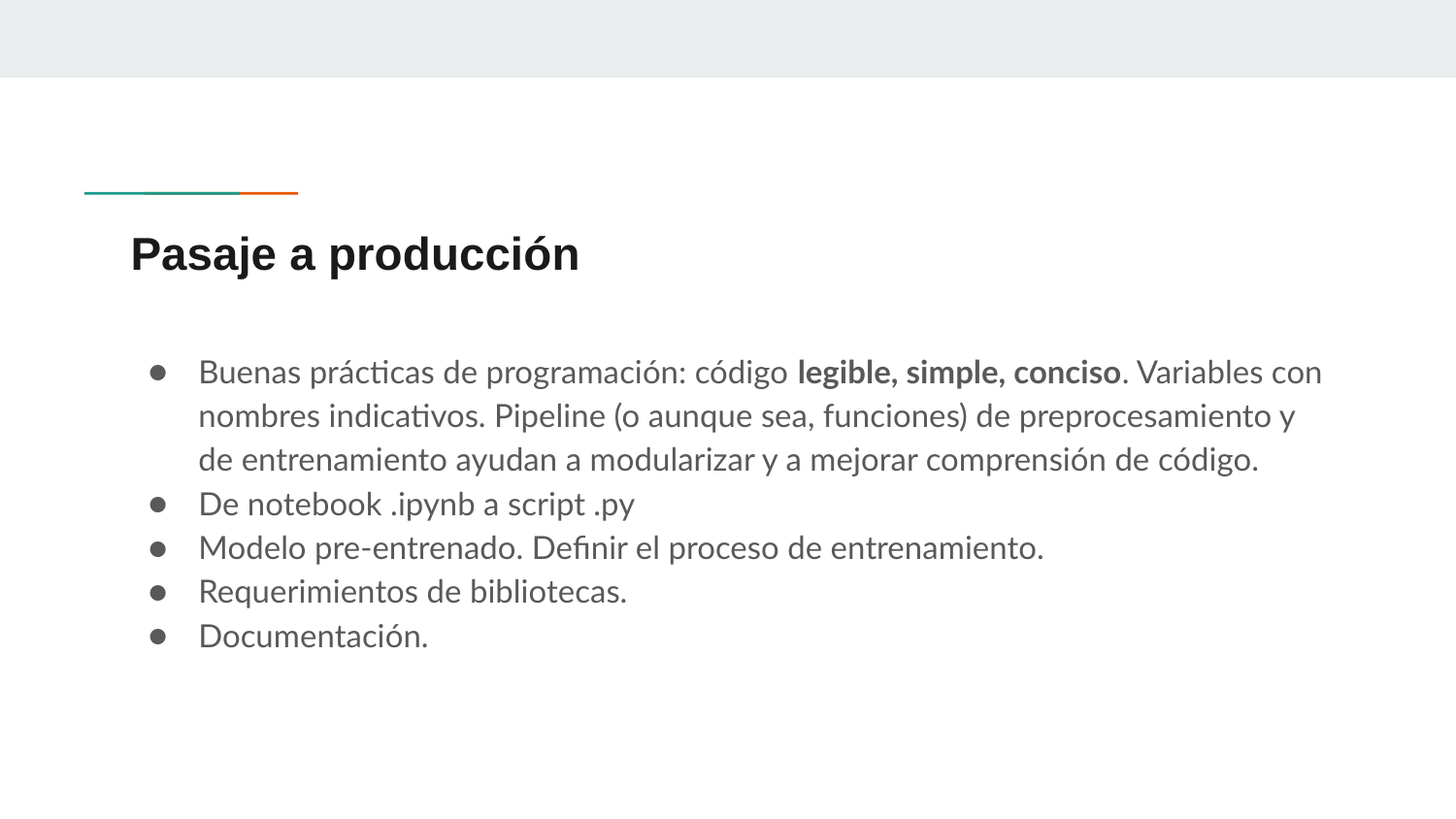

# Pasaje a producción
Buenas prácticas de programación: código legible, simple, conciso. Variables con nombres indicativos. Pipeline (o aunque sea, funciones) de preprocesamiento y de entrenamiento ayudan a modularizar y a mejorar comprensión de código.
De notebook .ipynb a script .py
Modelo pre-entrenado. Definir el proceso de entrenamiento.
Requerimientos de bibliotecas.
Documentación.